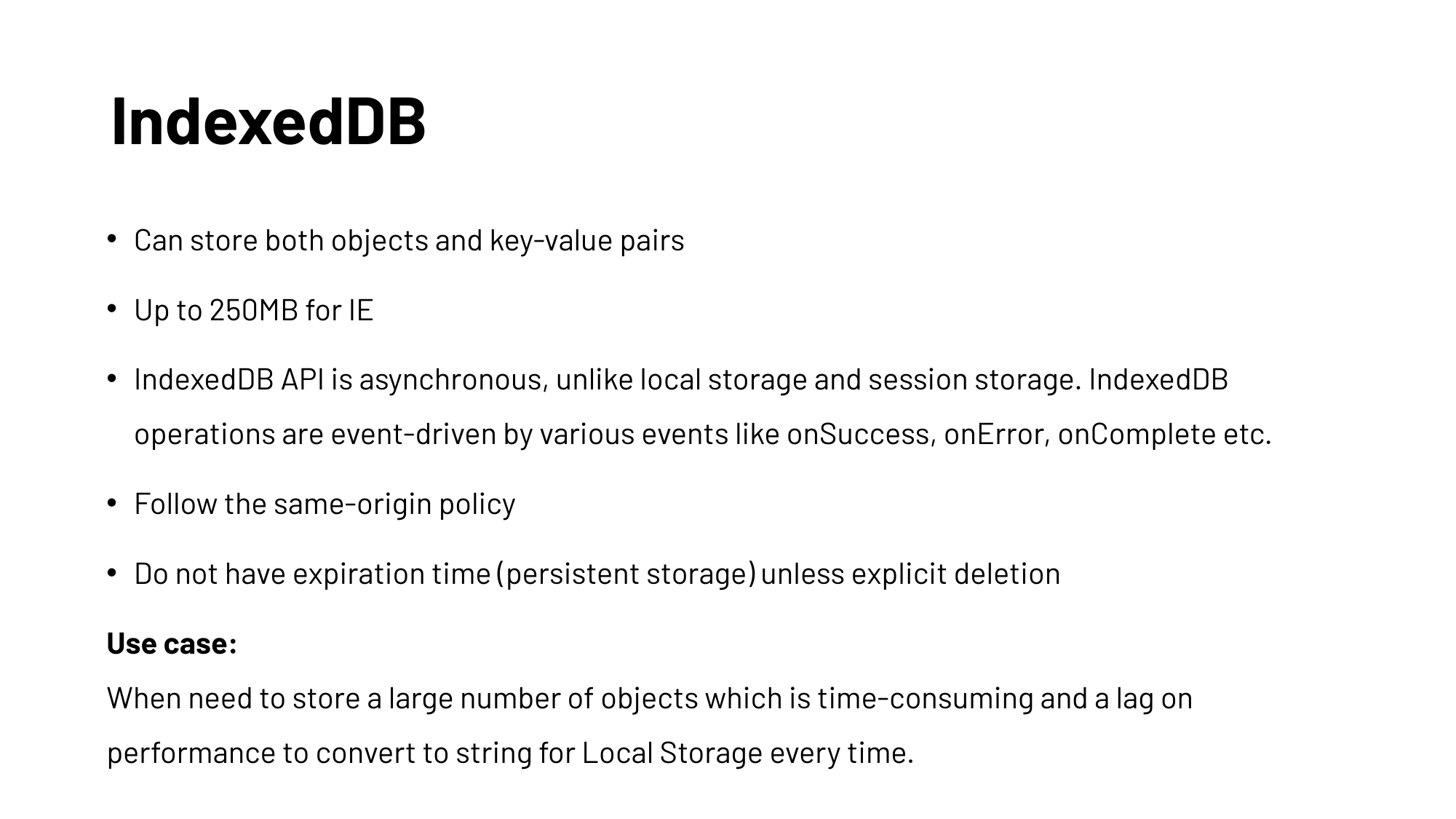

# IndexedDB
Can store both objects and key-value pairs
Up to 250MB for IE
IndexedDB API is asynchronous, unlike local storage and session storage. IndexedDB operations are event-driven by various events like onSuccess, onError, onComplete etc.
Follow the same-origin policy
Do not have expiration time (persistent storage) unless explicit deletion
Use case:
When need to store a large number of objects which is time-consuming and a lag on performance to convert to string for Local Storage every time.